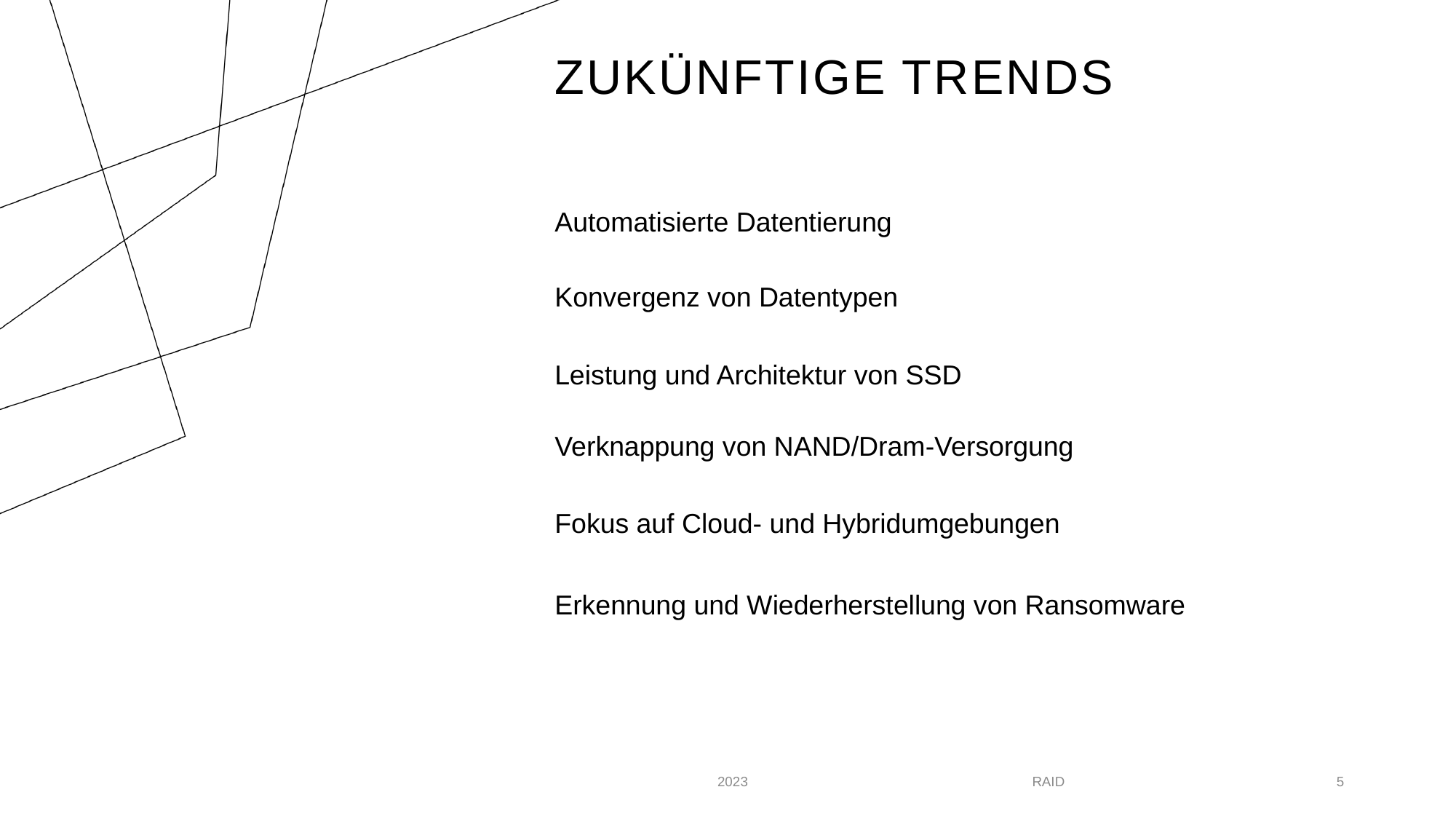

Zukünftige Trends
Automatisierte Datentierung
Konvergenz von Datentypen
Leistung und Architektur von SSD

Verknappung von NAND/Dram-Versorgung
Fokus auf Cloud- und Hybridumgebungen
Erkennung und Wiederherstellung von Ransomware
2023
RAID
5